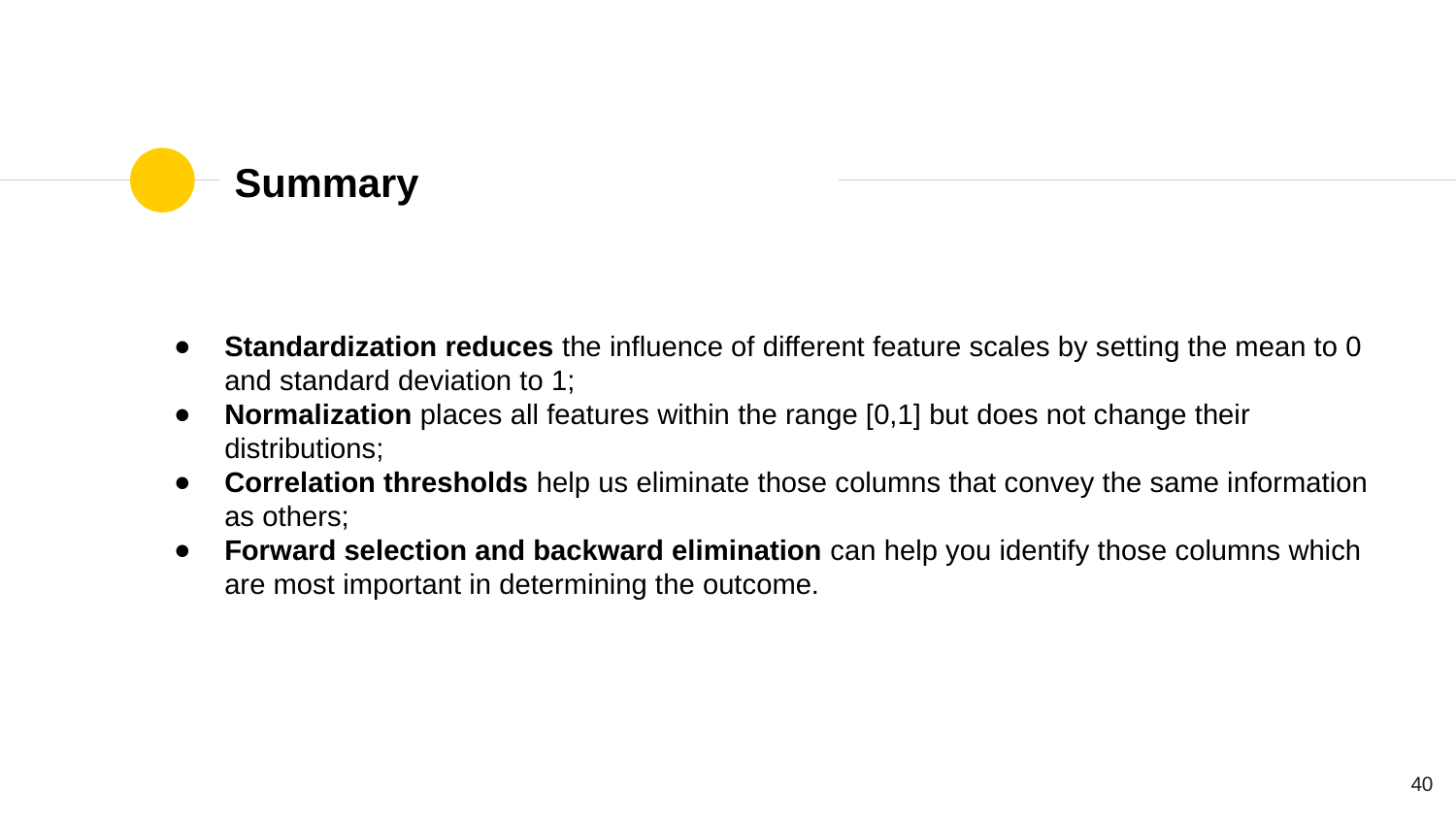

# Summary

Standardization reduces the influence of different feature scales by setting the mean to 0 and standard deviation to 1;
Normalization places all features within the range [0,1] but does not change their distributions;
Correlation thresholds help us eliminate those columns that convey the same information as others;
Forward selection and backward elimination can help you identify those columns which are most important in determining the outcome.

40